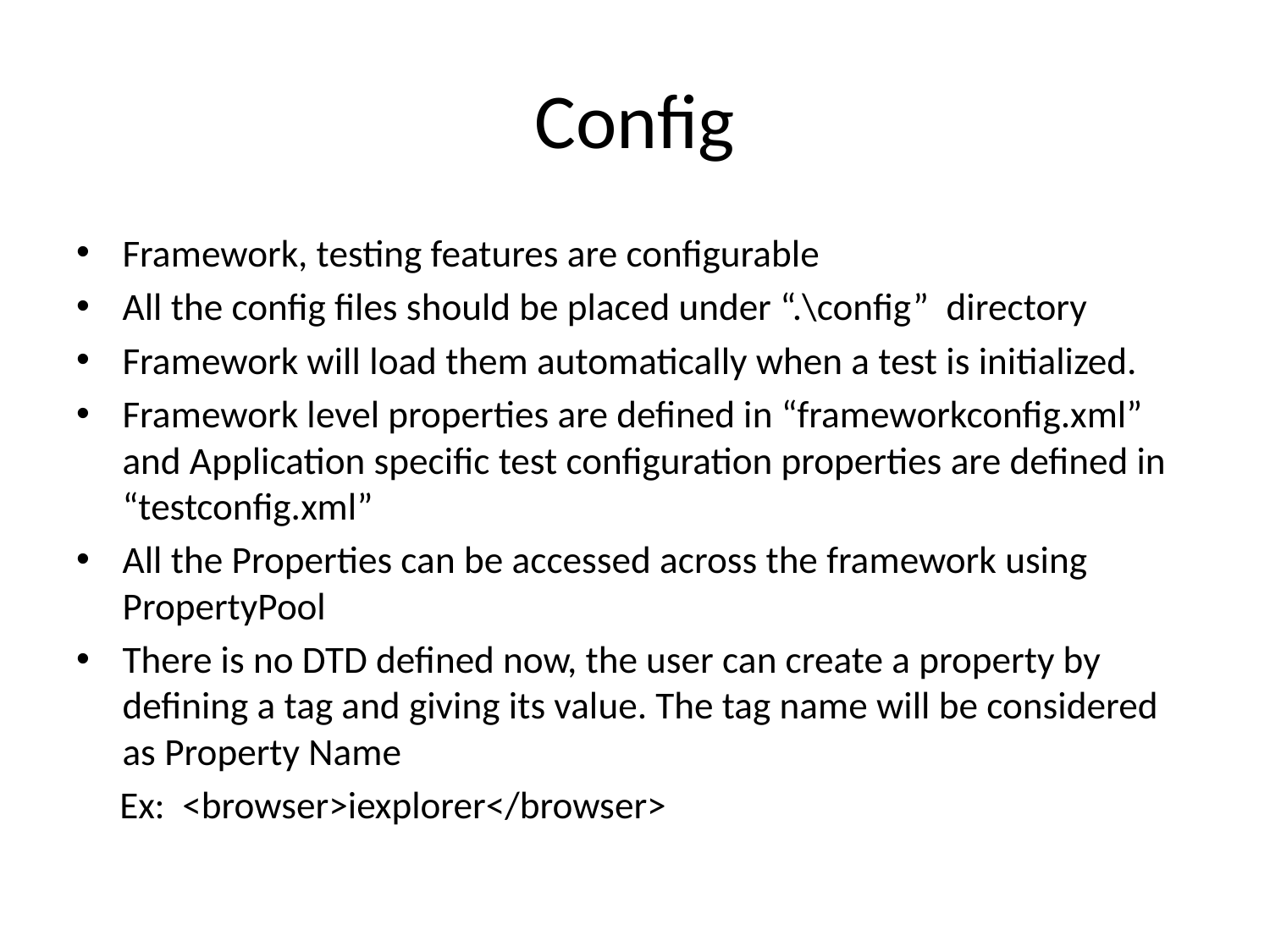

# Config
Framework, testing features are configurable
All the config files should be placed under “.\config”  directory
Framework will load them automatically when a test is initialized.
Framework level properties are defined in “frameworkconfig.xml” and Application specific test configuration properties are defined in “testconfig.xml”
All the Properties can be accessed across the framework using PropertyPool
There is no DTD defined now, the user can create a property by defining a tag and giving its value. The tag name will be considered as Property Name
     Ex:  <browser>iexplorer</browser>